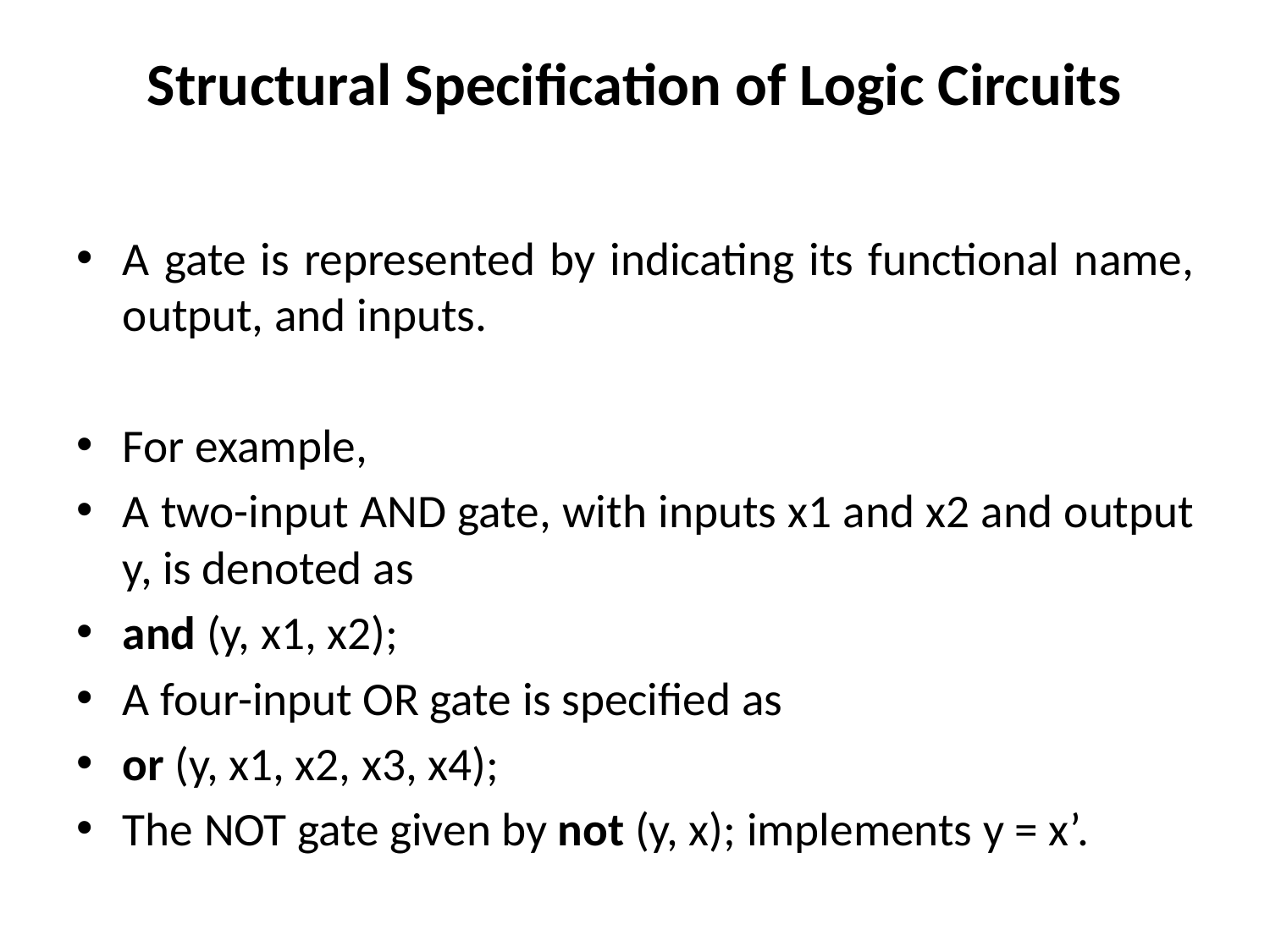

# Structural Specification of Logic Circuits
A gate is represented by indicating its functional name, output, and inputs.

For example,
A two-input AND gate, with inputs x1 and x2 and output y, is denoted as
and (y, x1, x2);
A four-input OR gate is specified as
or (y, x1, x2, x3, x4);
The NOT gate given by not (y, x); implements y = x’.